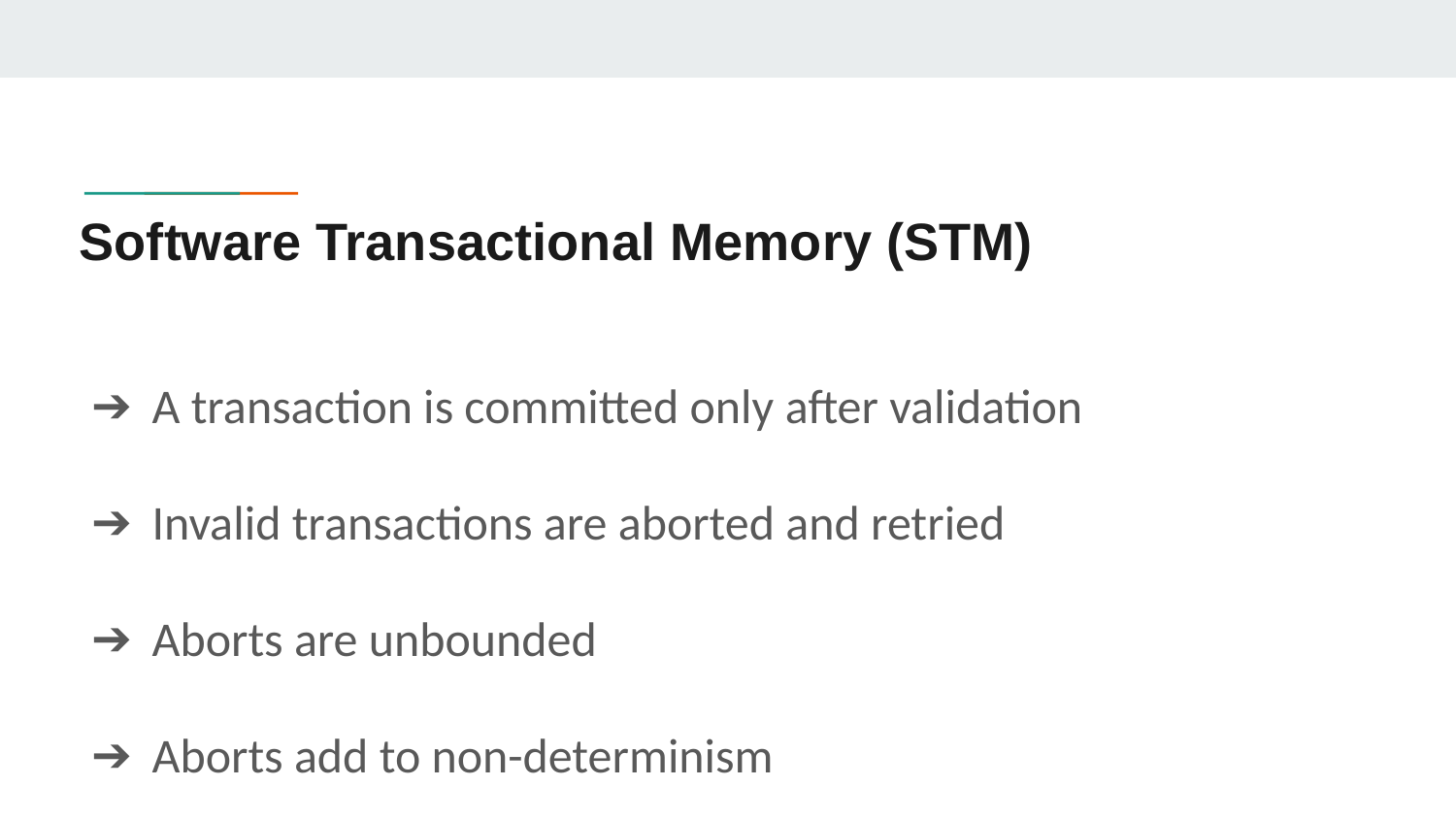

# Software Transactional Memory (STM)
A transaction is committed only after validation
Invalid transactions are aborted and retried
Aborts are unbounded
Aborts add to non-determinism